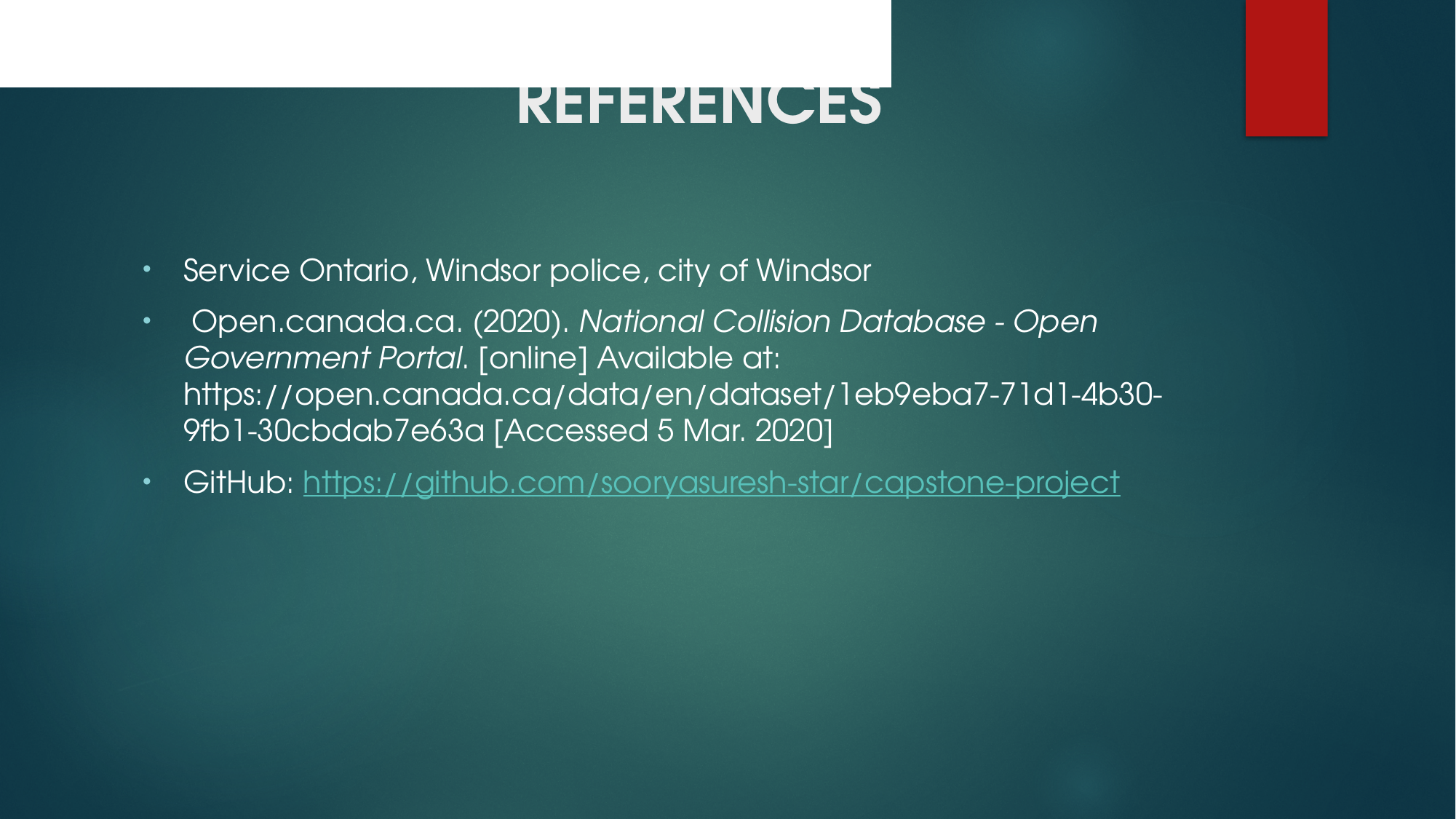

https://github.com/sooryasuresh-star/capstone-project

# REFERENCES
Service Ontario, Windsor police, city of Windsor
 Open.canada.ca. (2020). National Collision Database - Open Government Portal. [online] Available at: https://open.canada.ca/data/en/dataset/1eb9eba7-71d1-4b30-9fb1-30cbdab7e63a [Accessed 5 Mar. 2020]
GitHub: https://github.com/sooryasuresh-star/capstone-project